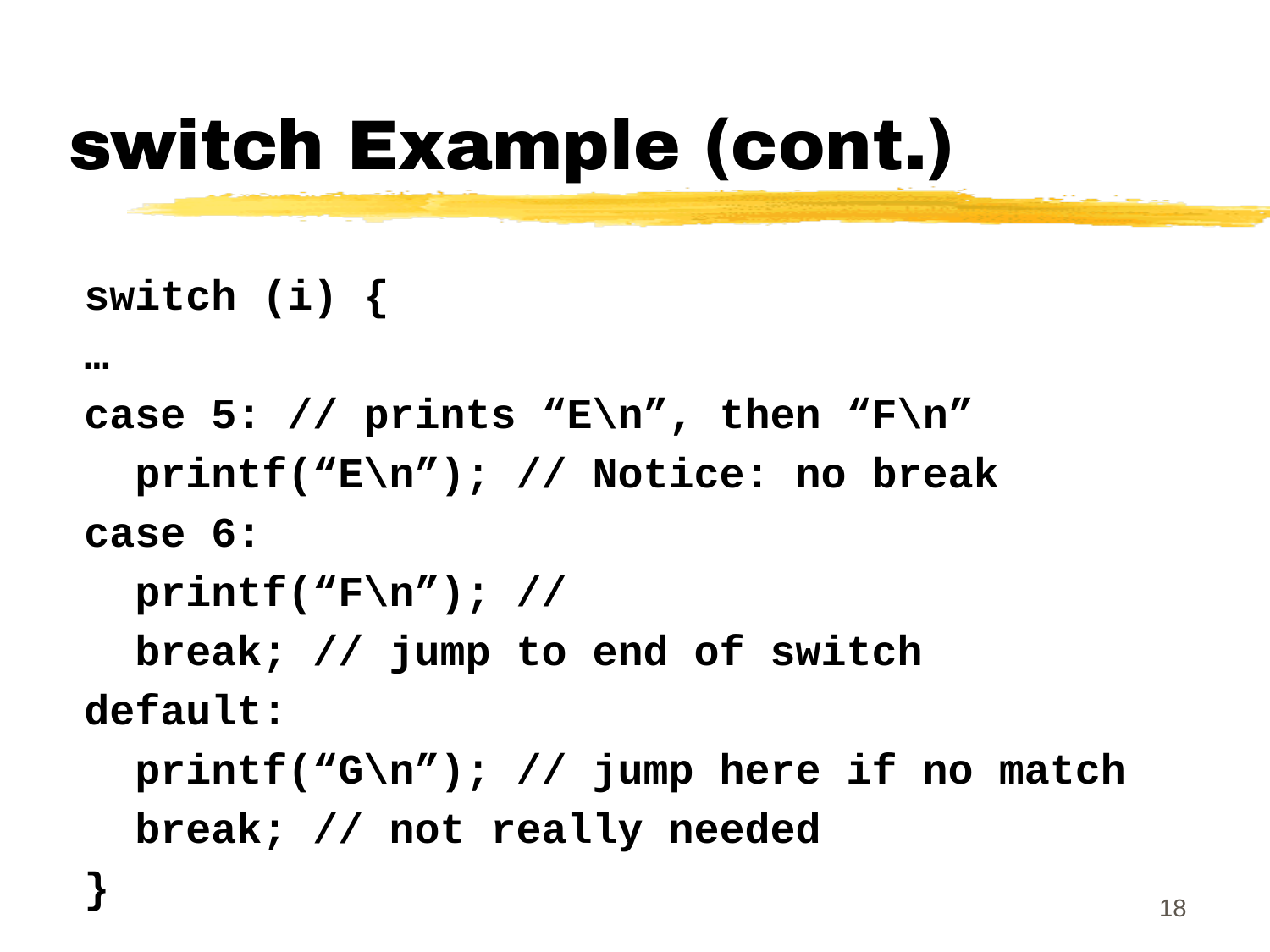

# switch Example (cont.)
switch (i) {
…
case 5: // prints “E\n”, then “F\n”
  printf(“E\n”); // Notice: no break
case 6:
  printf(“F\n”); //
  break; // jump to end of switch
default:
  printf(“G\n”); // jump here if no match
  break; // not really needed
}

18